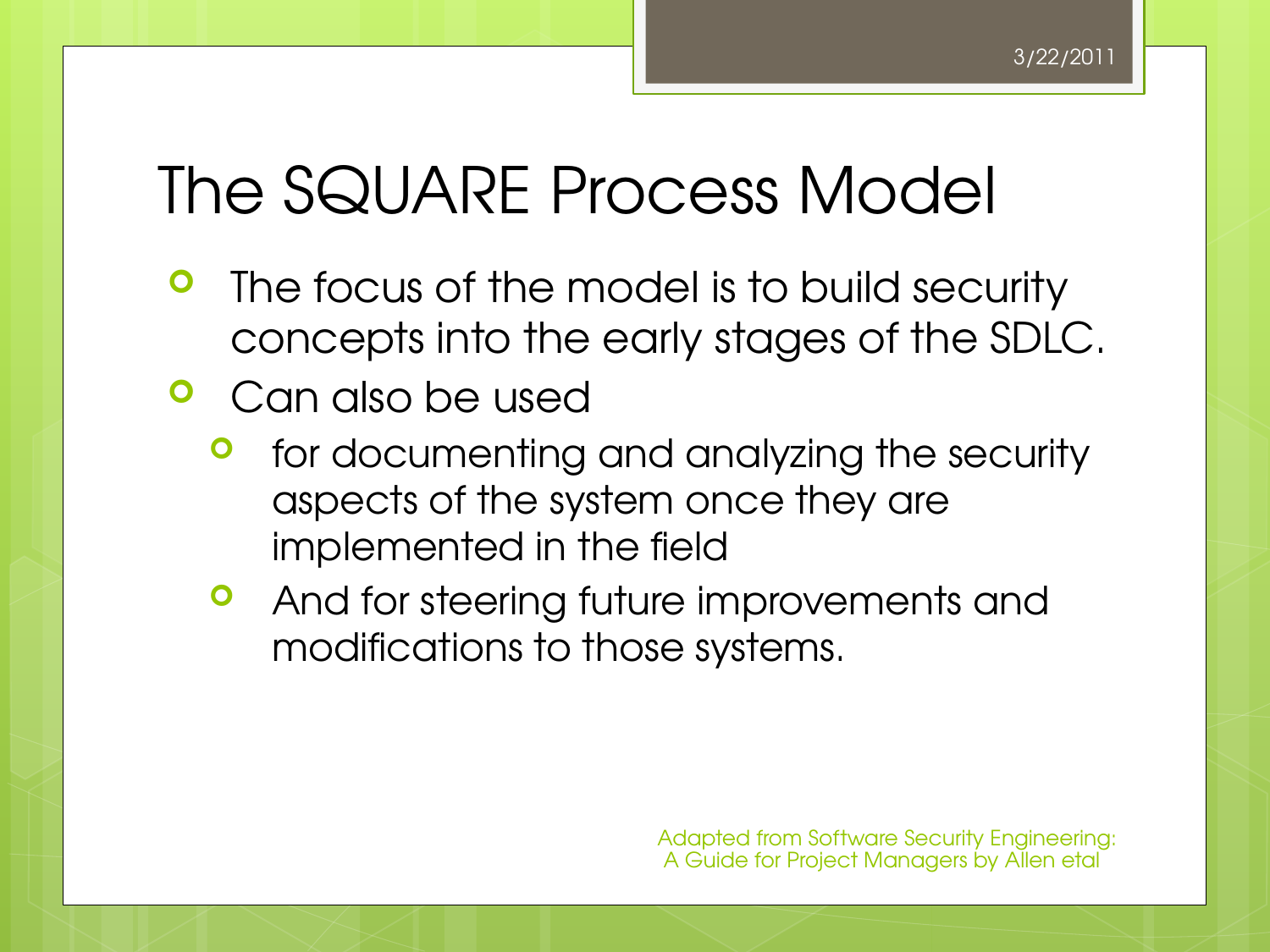

3/22/2011
# The SQUARE Process Model
The focus of the model is to build security concepts into the early stages of the SDLC.
Can also be used
for documenting and analyzing the security aspects of the system once they are implemented in the field
And for steering future improvements and modifications to those systems.
Adapted from Software Security Engineering: A Guide for Project Managers by Allen etal